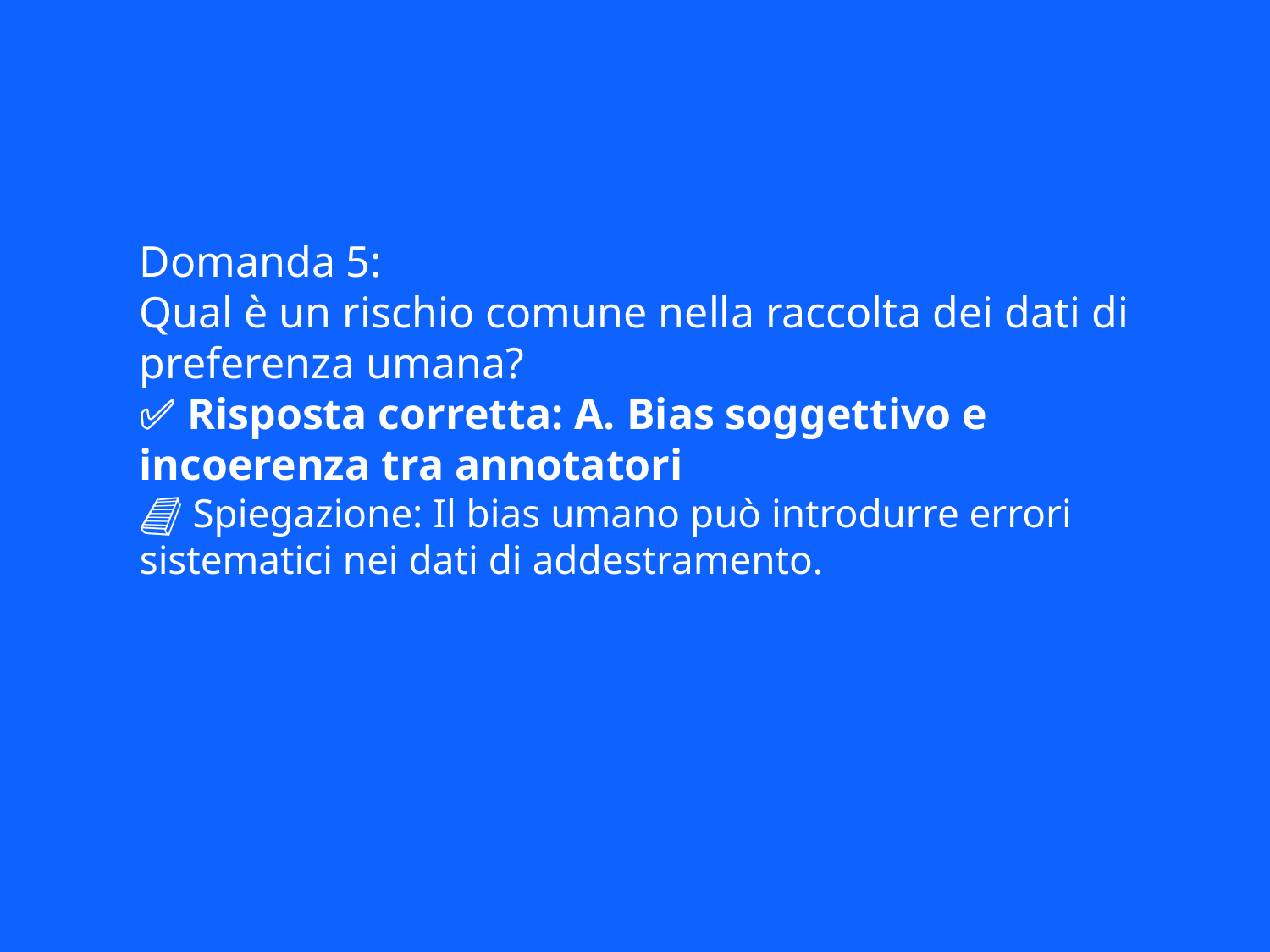

Domanda 5:
Qual è un rischio comune nella raccolta dei dati di preferenza umana?
✅ Risposta corretta: A. Bias soggettivo e incoerenza tra annotatori
📘 Spiegazione: Il bias umano può introdurre errori sistematici nei dati di addestramento.